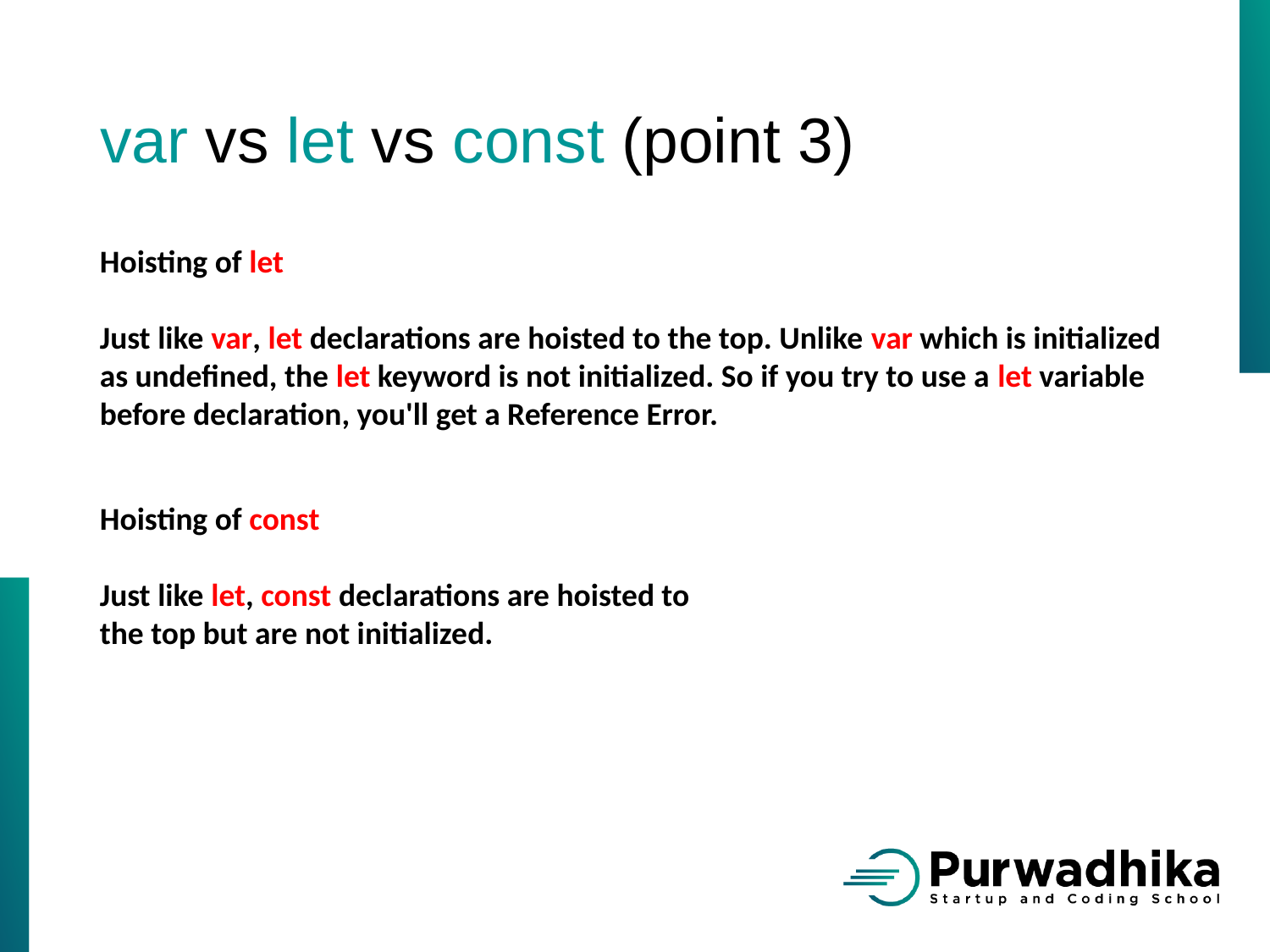

# var vs let vs const (point 3)
Hoisting of let

Just like var, let declarations are hoisted to the top. Unlike var which is initialized as undefined, the let keyword is not initialized. So if you try to use a let variable before declaration, you'll get a Reference Error.
Hoisting of const

Just like let, const declarations are hoisted to the top but are not initialized.